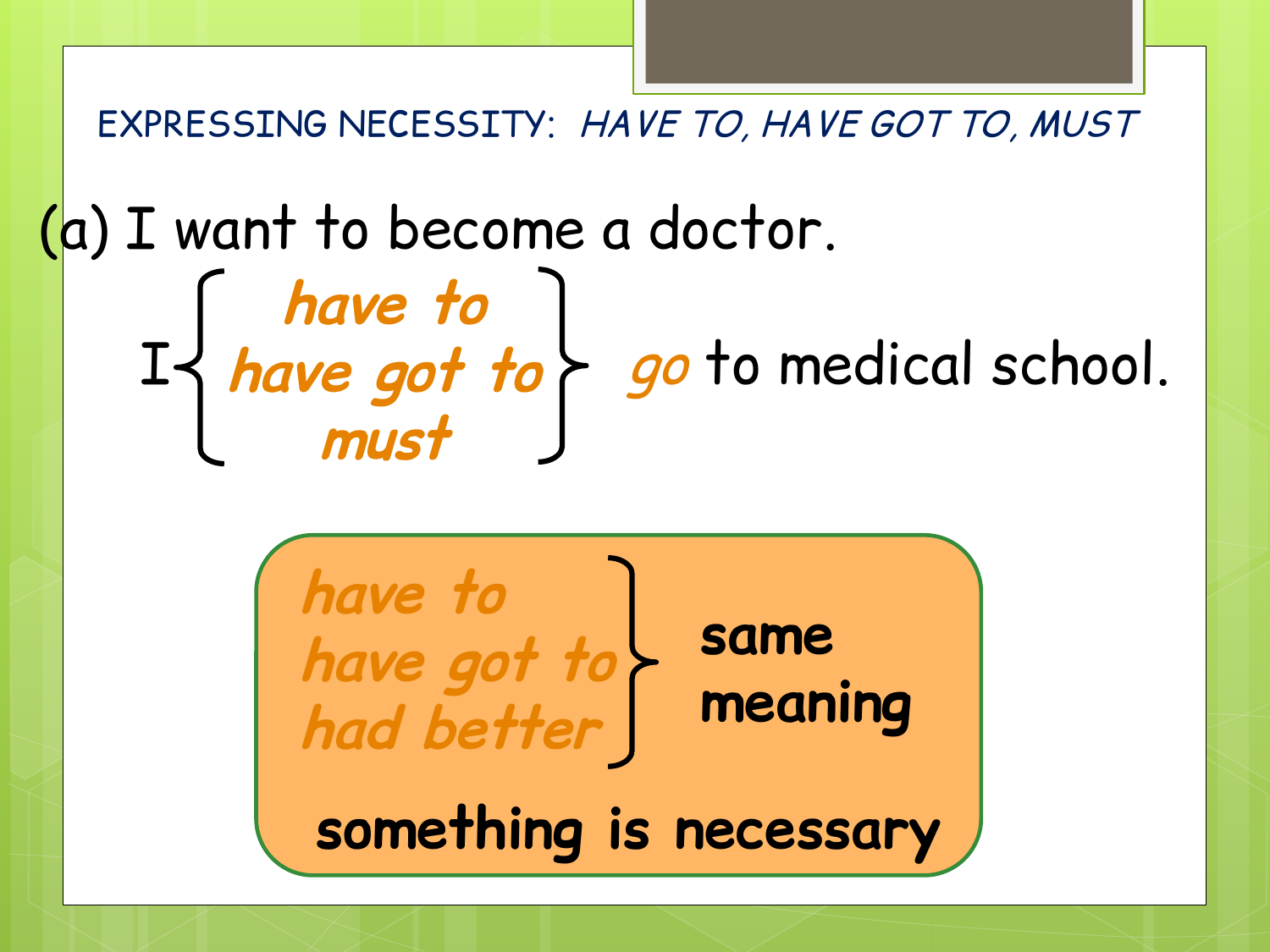

EXPRESSING NECESSITY:  HAVE TO, HAVE GOT TO, MUST
(a) I want to become a doctor.

      I                           go to medical school.

have to
have got to
must

have to
have got to
had better

same
meaning
something is necessary